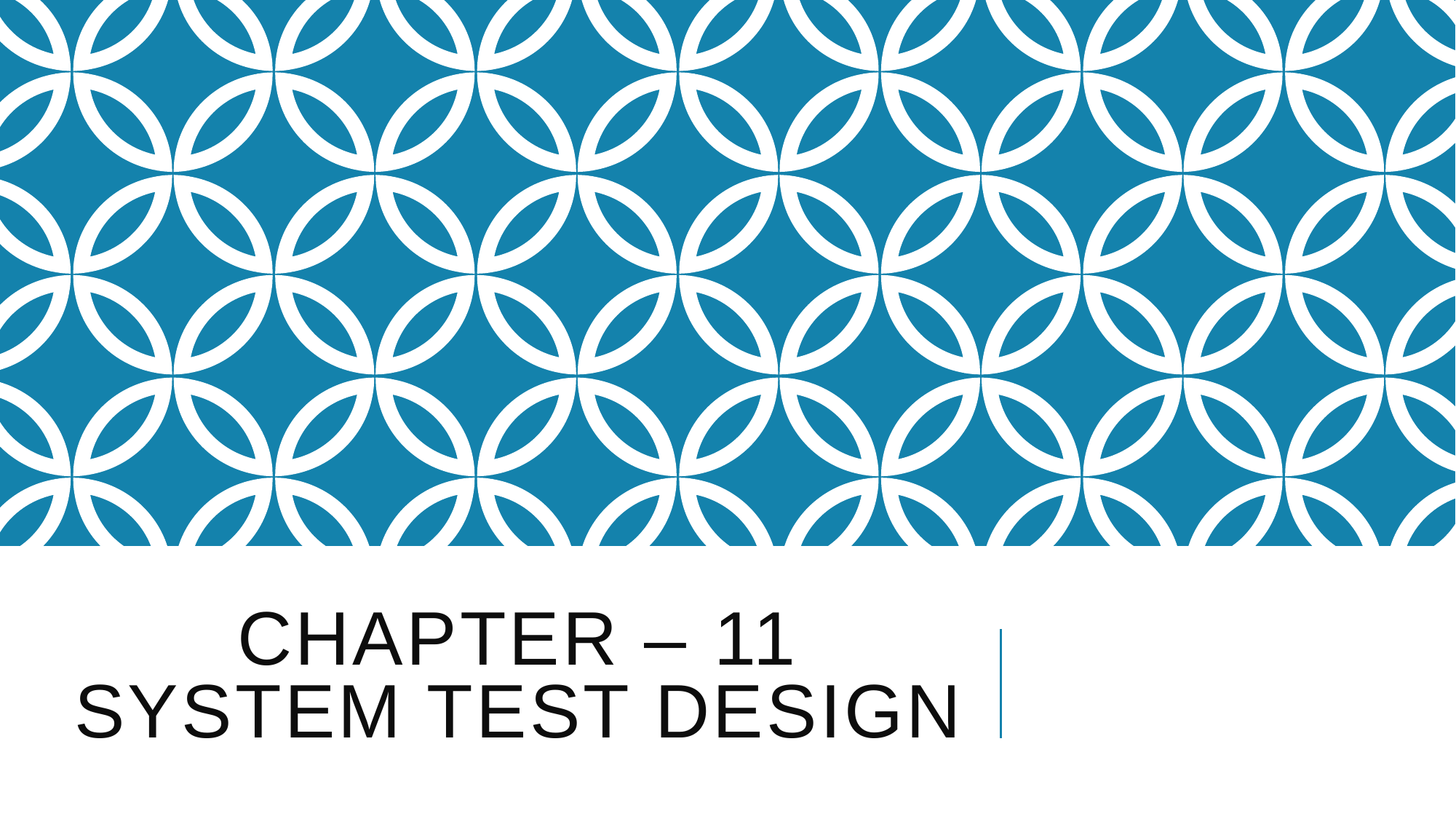

# Chapter – 11 System test design